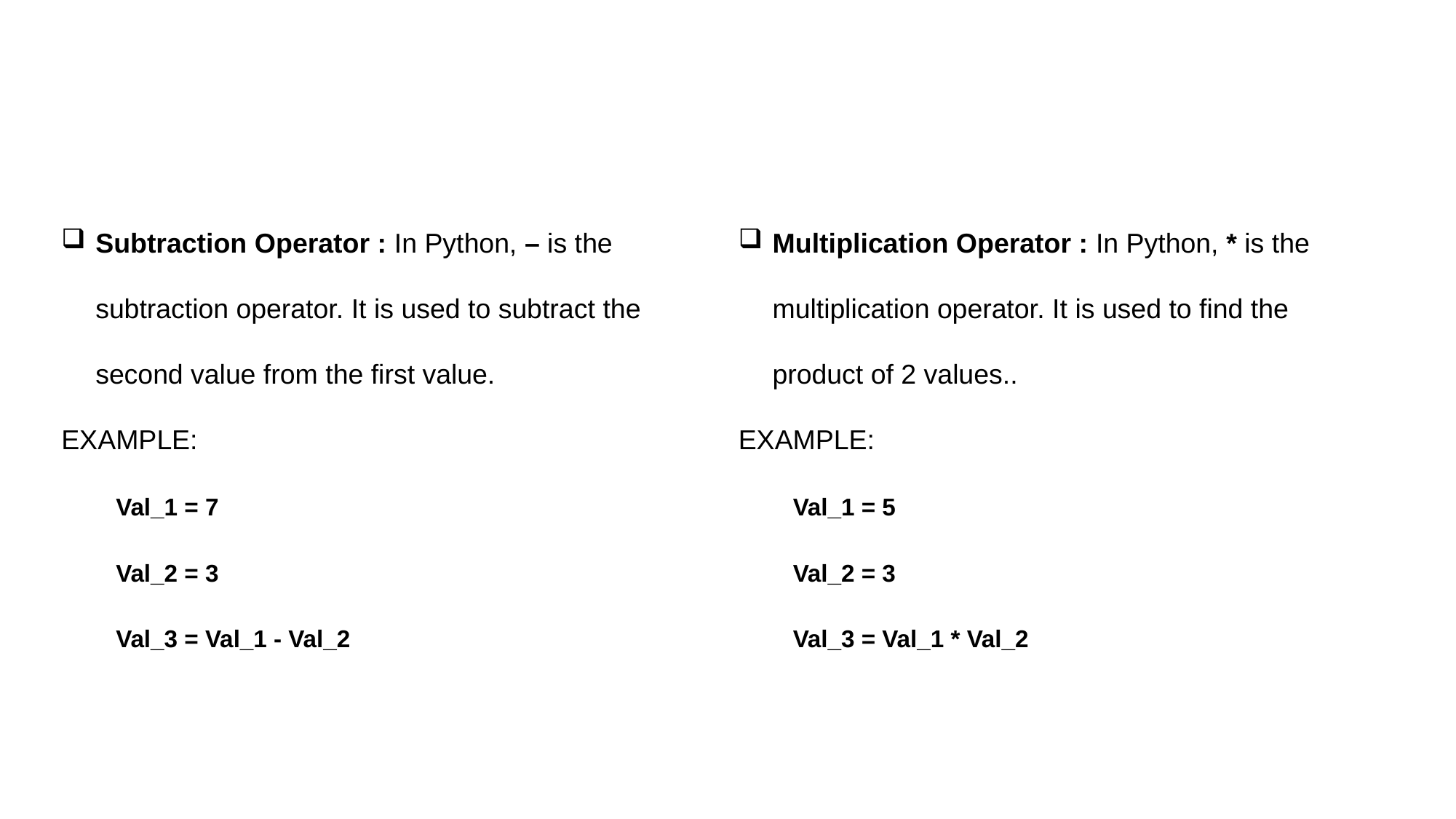

Subtraction Operator : In Python, – is the subtraction operator. It is used to subtract the second value from the first value.
EXAMPLE:
Val_1 = 7
Val_2 = 3
Val_3 = Val_1 - Val_2
Multiplication Operator : In Python, * is the multiplication operator. It is used to find the product of 2 values..
EXAMPLE:
Val_1 = 5
Val_2 = 3
Val_3 = Val_1 * Val_2